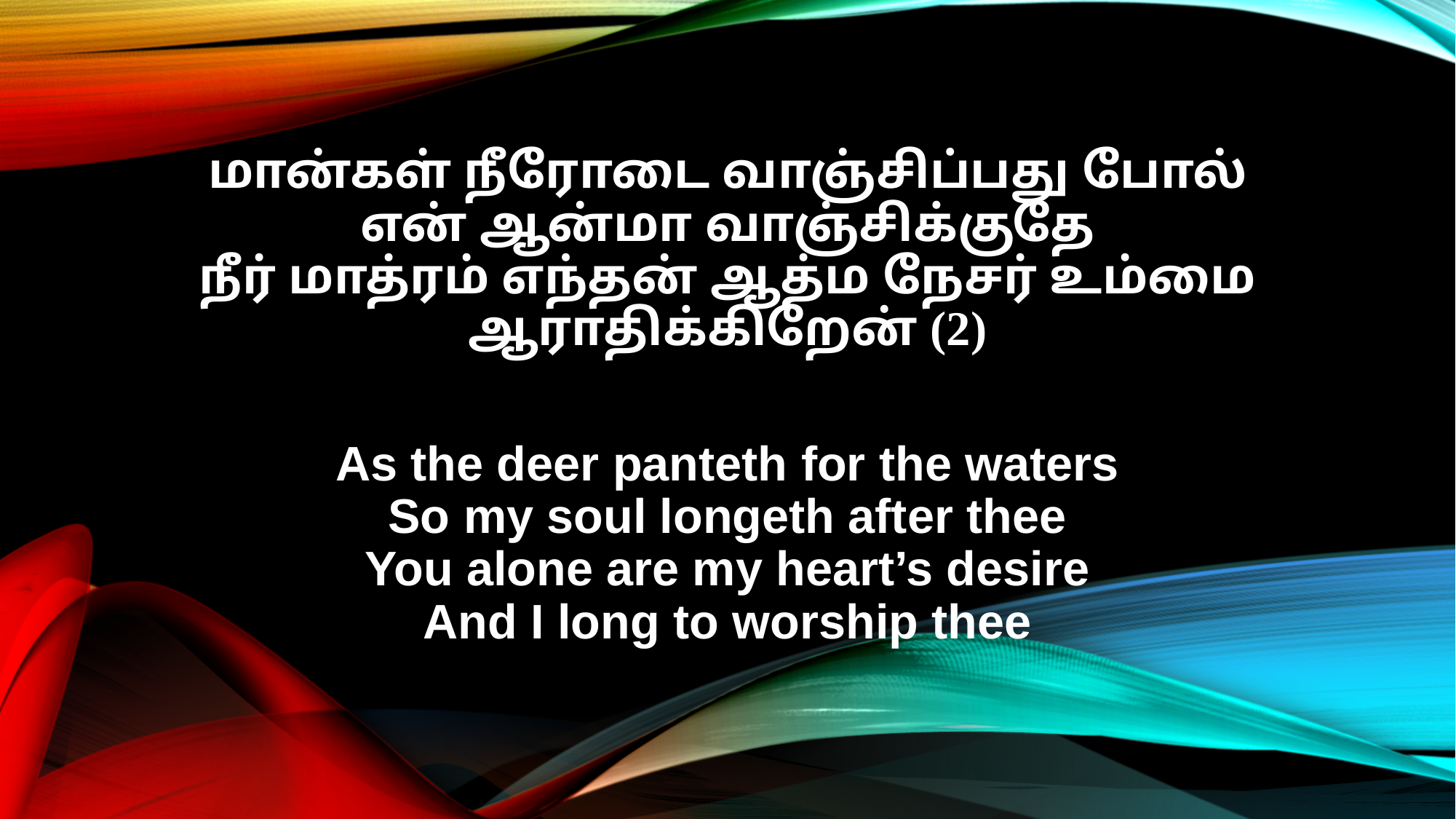

மான்கள் நீரோடை வாஞ்சிப்பது போல்
என் ஆன்மா வாஞ்சிக்குதே
நீர் மாத்ரம் எந்தன் ஆத்ம நேசர் உம்மை ஆராதிக்கிறேன் (2)

As the deer panteth for the waters
So my soul longeth after thee
You alone are my heart’s desire
And I long to worship thee